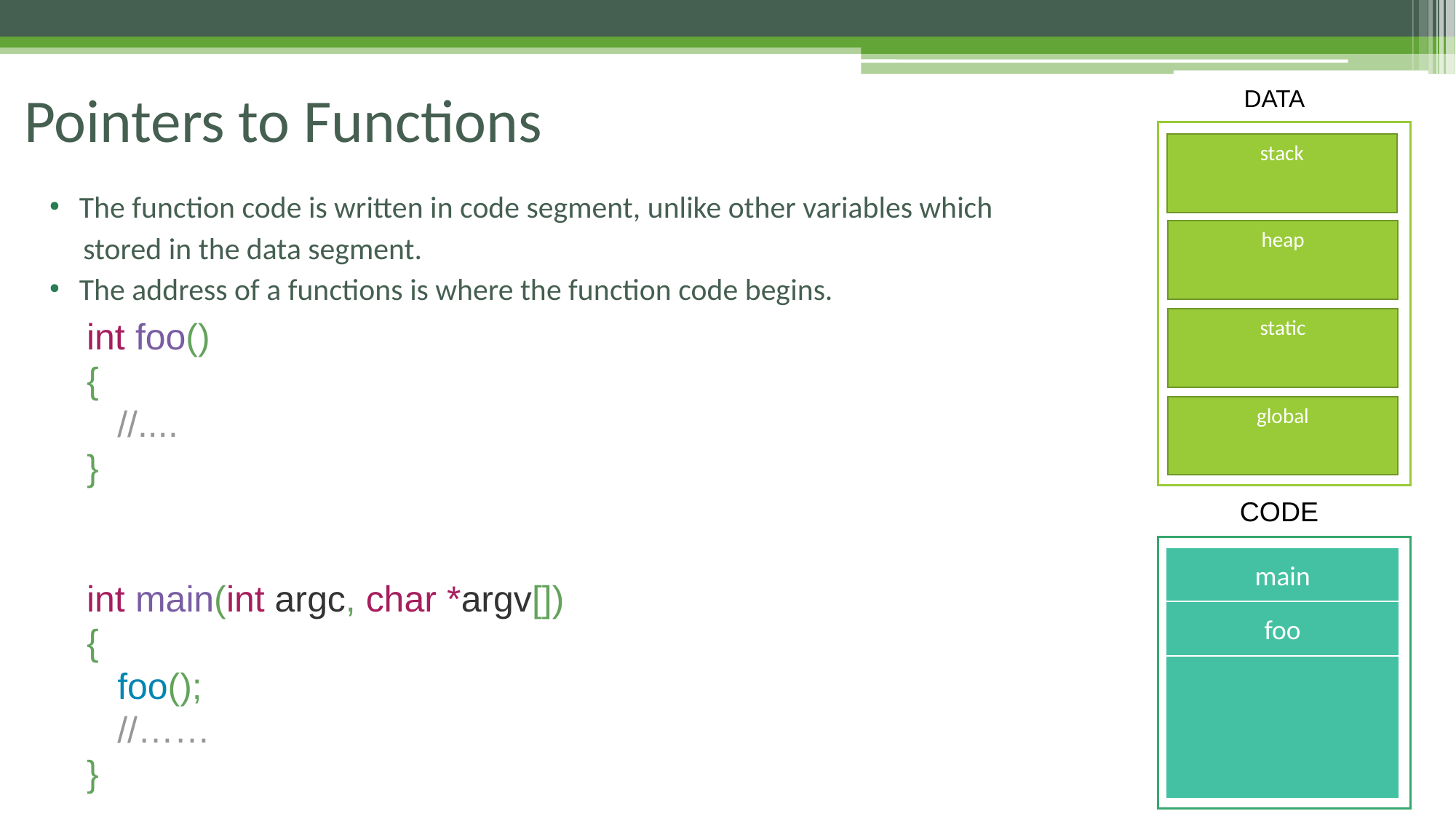

# Pointers to Functions
DATA

stack
The function code is written in code segment, unlike other variables which
     stored in the data segment.
The address of a functions is where the function code begins.

heap
int foo()
{
   //....
}
int main(int argc, char *argv[])
{
   foo();
   //……
}
static

global
CODE

main

foo